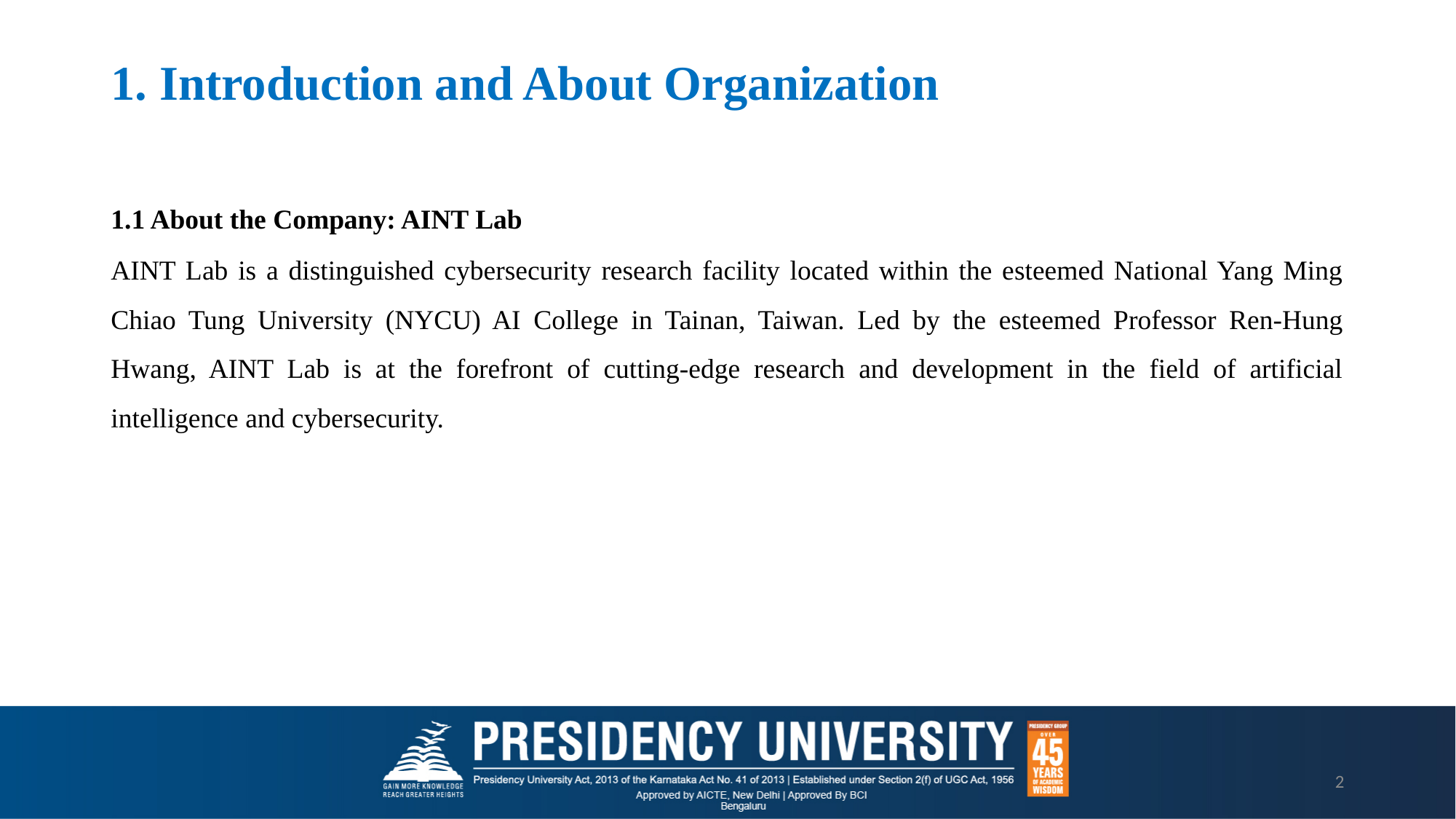

# 1. Introduction and About Organization
1.1 About the Company: AINT Lab
AINT Lab is a distinguished cybersecurity research facility located within the esteemed National Yang Ming Chiao Tung University (NYCU) AI College in Tainan, Taiwan. Led by the esteemed Professor Ren-Hung Hwang, AINT Lab is at the forefront of cutting-edge research and development in the field of artificial intelligence and cybersecurity.

2